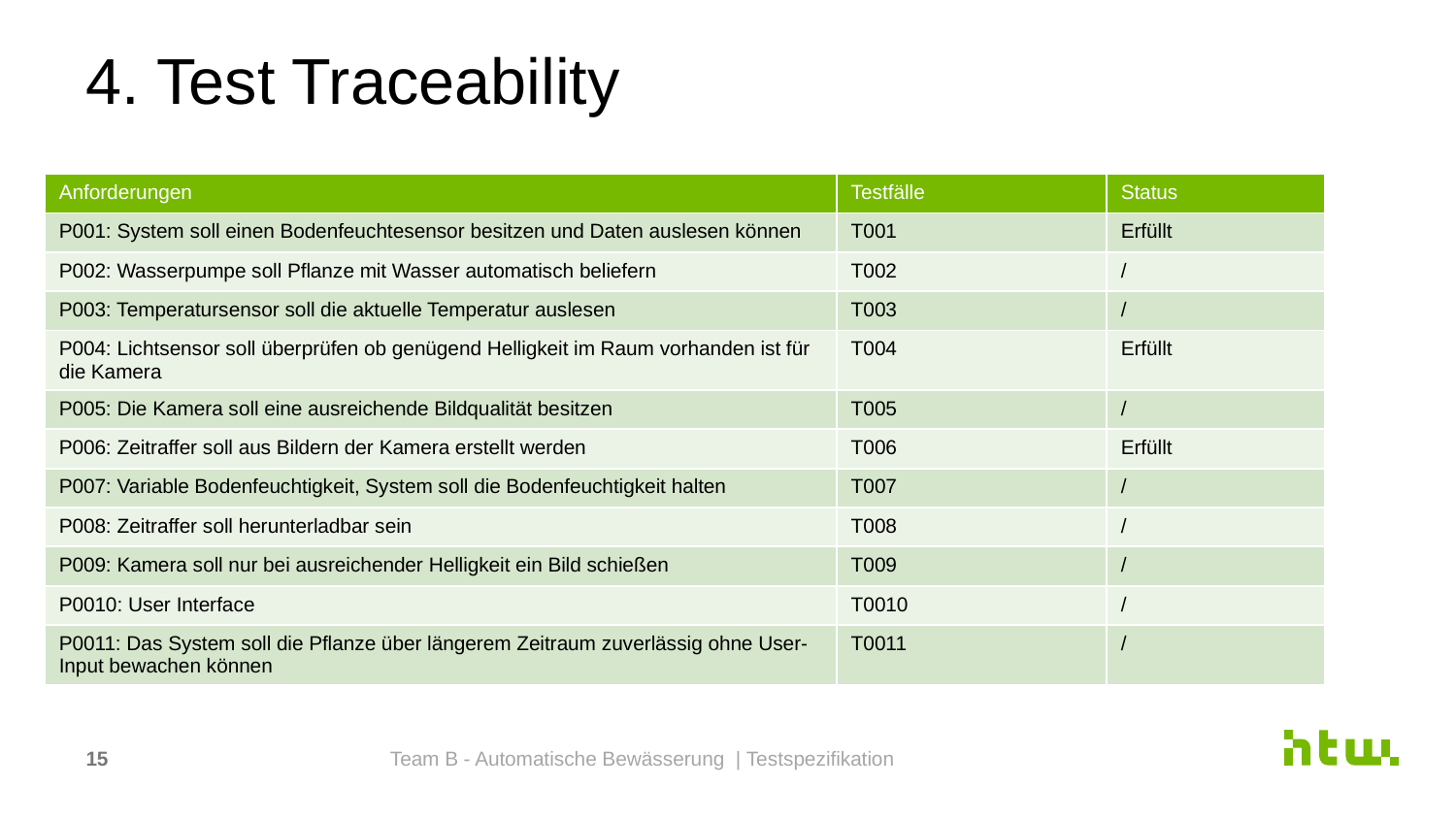

# 4. Test Traceability
| Anforderungen | Testfälle | Status |
| --- | --- | --- |
| P001: System soll einen Bodenfeuchtesensor besitzen und Daten auslesen können | T001 | Erfüllt |
| P002: Wasserpumpe soll Pflanze mit Wasser automatisch beliefern | T002 | / |
| P003: Temperatursensor soll die aktuelle Temperatur auslesen | T003 | / |
| P004: Lichtsensor soll überprüfen ob genügend Helligkeit im Raum vorhanden ist für die Kamera | T004 | Erfüllt |
| P005: Die Kamera soll eine ausreichende Bildqualität besitzen | T005 | / |
| P006: Zeitraffer soll aus Bildern der Kamera erstellt werden | T006 | Erfüllt |
| P007: Variable Bodenfeuchtigkeit, System soll die Bodenfeuchtigkeit halten | T007 | / |
| P008: Zeitraffer soll herunterladbar sein | T008 | / |
| P009: Kamera soll nur bei ausreichender Helligkeit ein Bild schießen | T009 | / |
| P0010: User Interface | T0010 | / |
| P0011: Das System soll die Pflanze über längerem Zeitraum zuverlässig ohne User-Input bewachen können | T0011 | / |
15
Team B - Automatische Bewässerung  | Testspezifikation